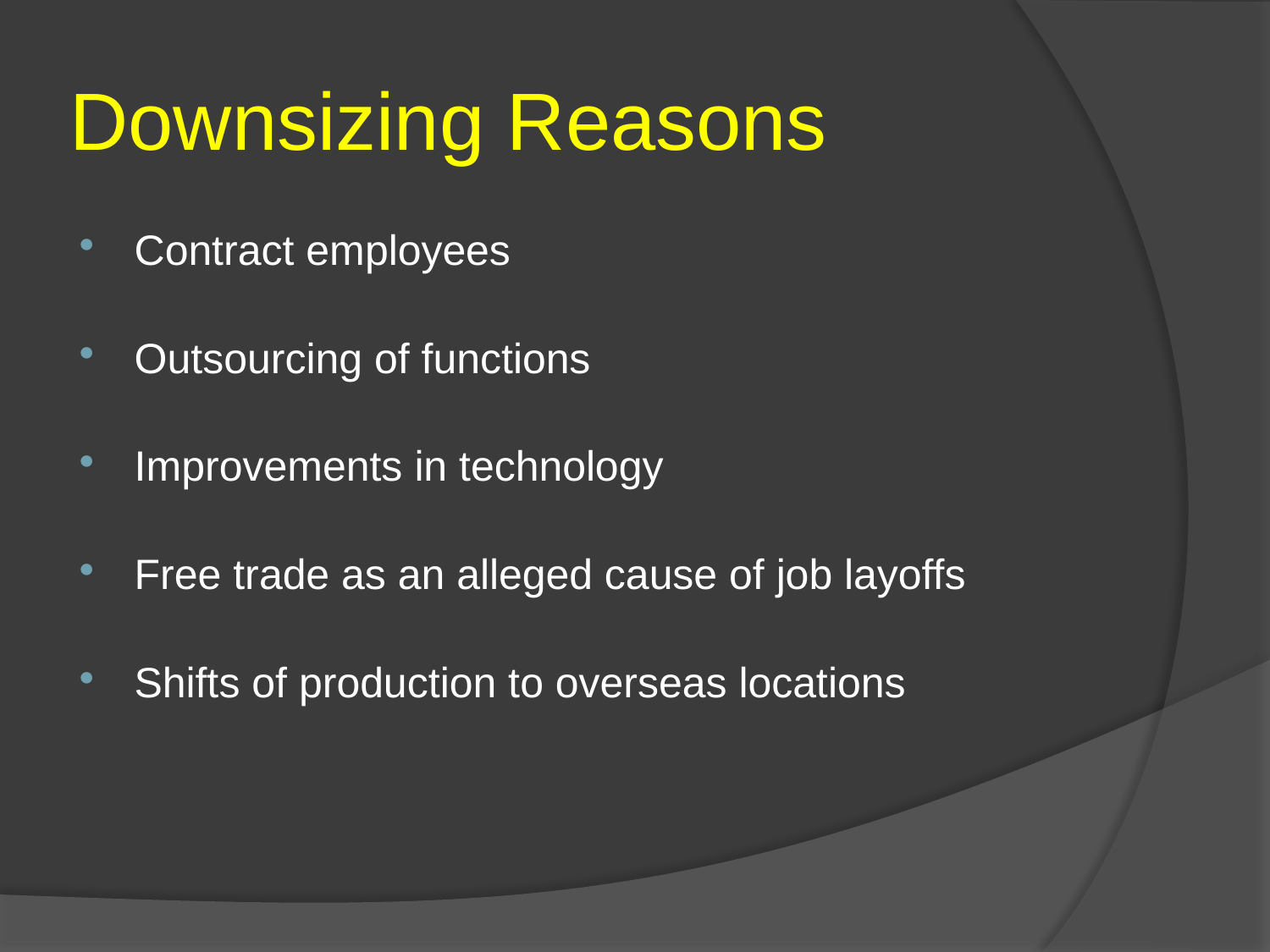

# Downsizing Reasons
Contract employees

Outsourcing of functions

Improvements in technology

Free trade as an alleged cause of job layoffs

Shifts of production to overseas locations